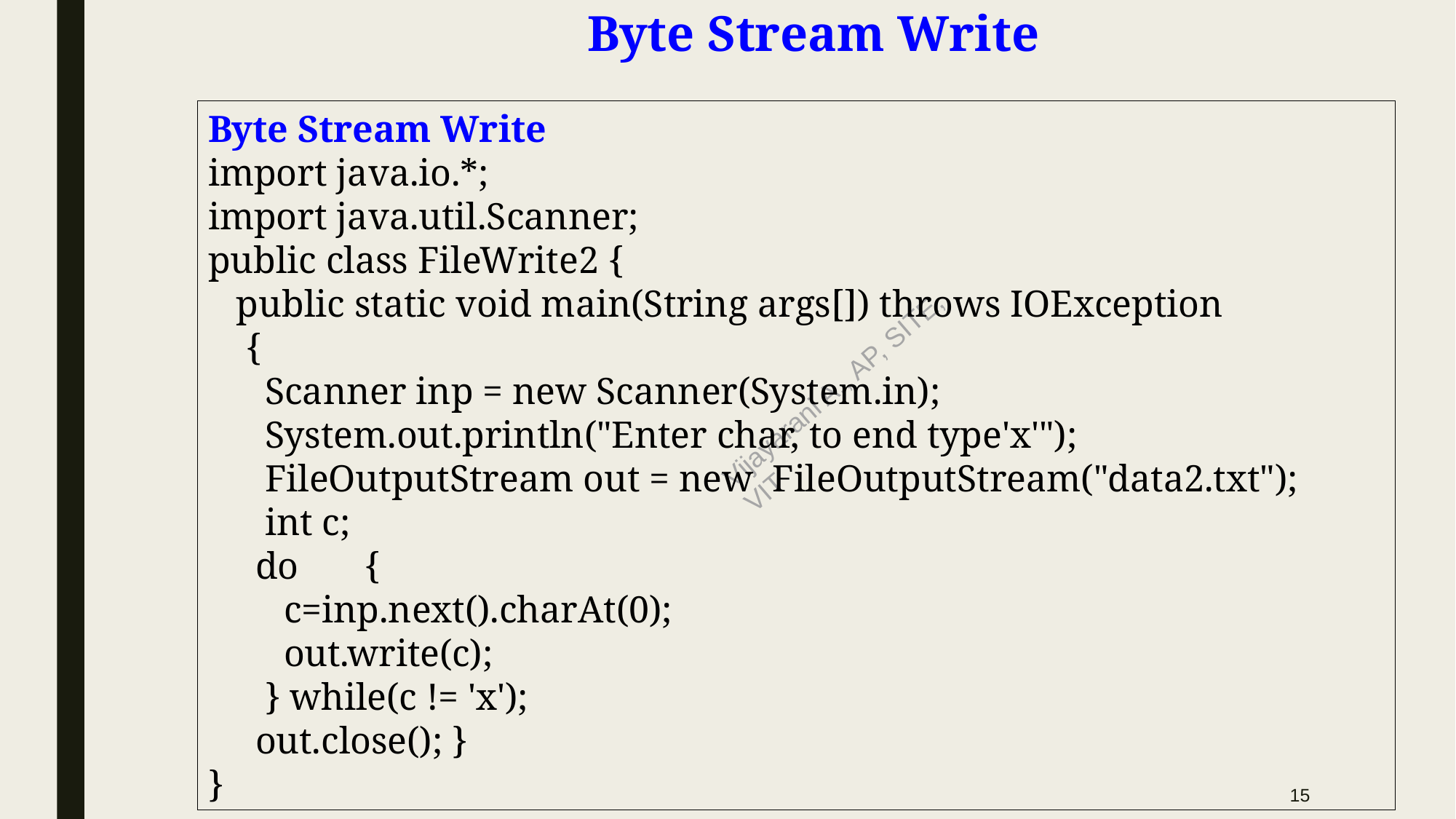

Byte Stream Write
Byte Stream Write
import java.io.*;
import java.util.Scanner;
public class FileWrite2 {
   public static void main(String args[]) throws IOException
    {
      Scanner inp = new Scanner(System.in);
      System.out.println("Enter char, to end type'x'");
      FileOutputStream out = new  FileOutputStream("data2.txt");
      int c;
     do       {
        c=inp.next().charAt(0);
        out.write(c);
      } while(c != 'x');
     out.close(); }
}
15